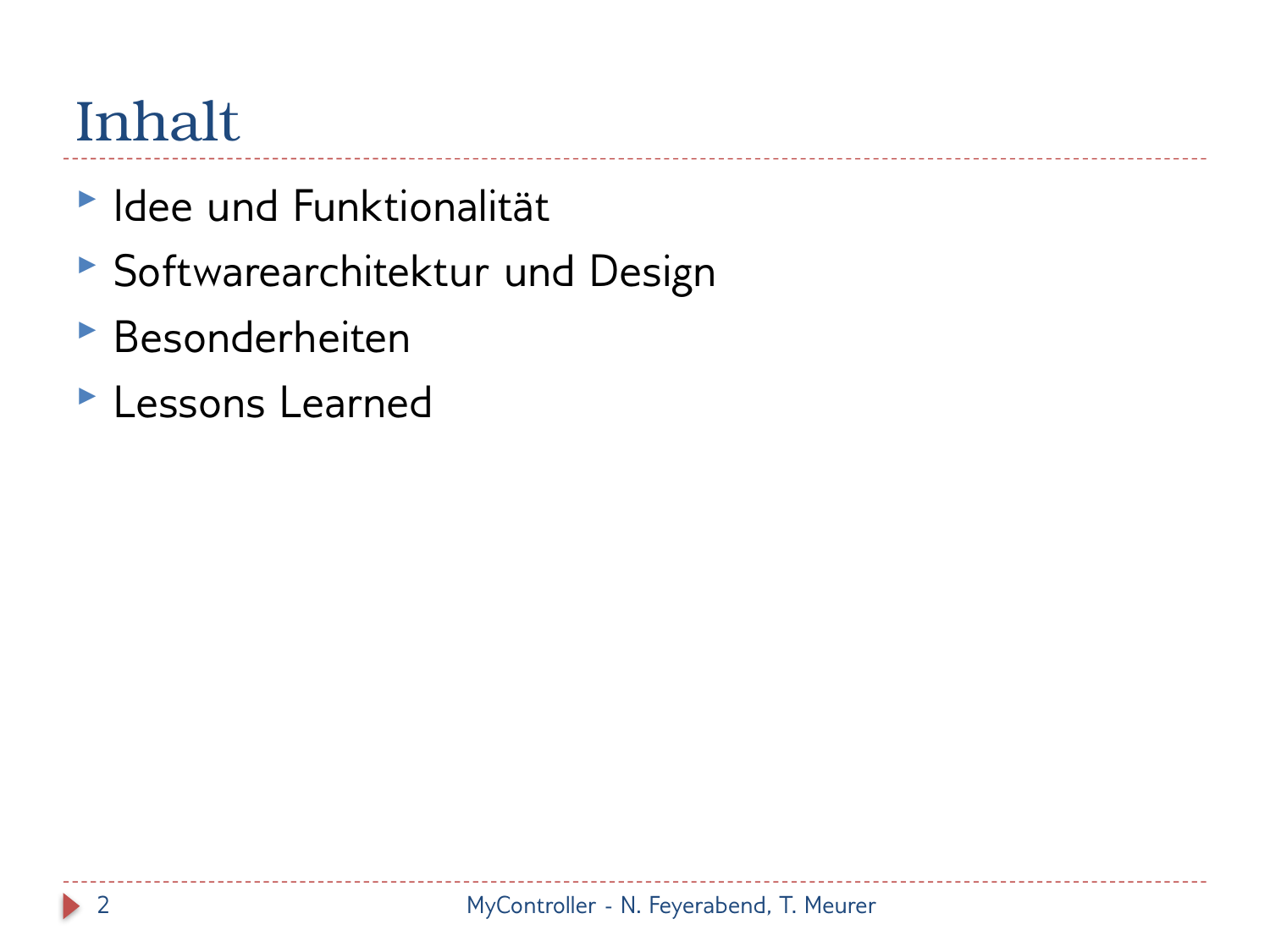

# Inhalt
Idee und Funktionalität
Softwarearchitektur und Design
Besonderheiten
Lessons Learned
2
MyController - N. Feyerabend, T. Meurer